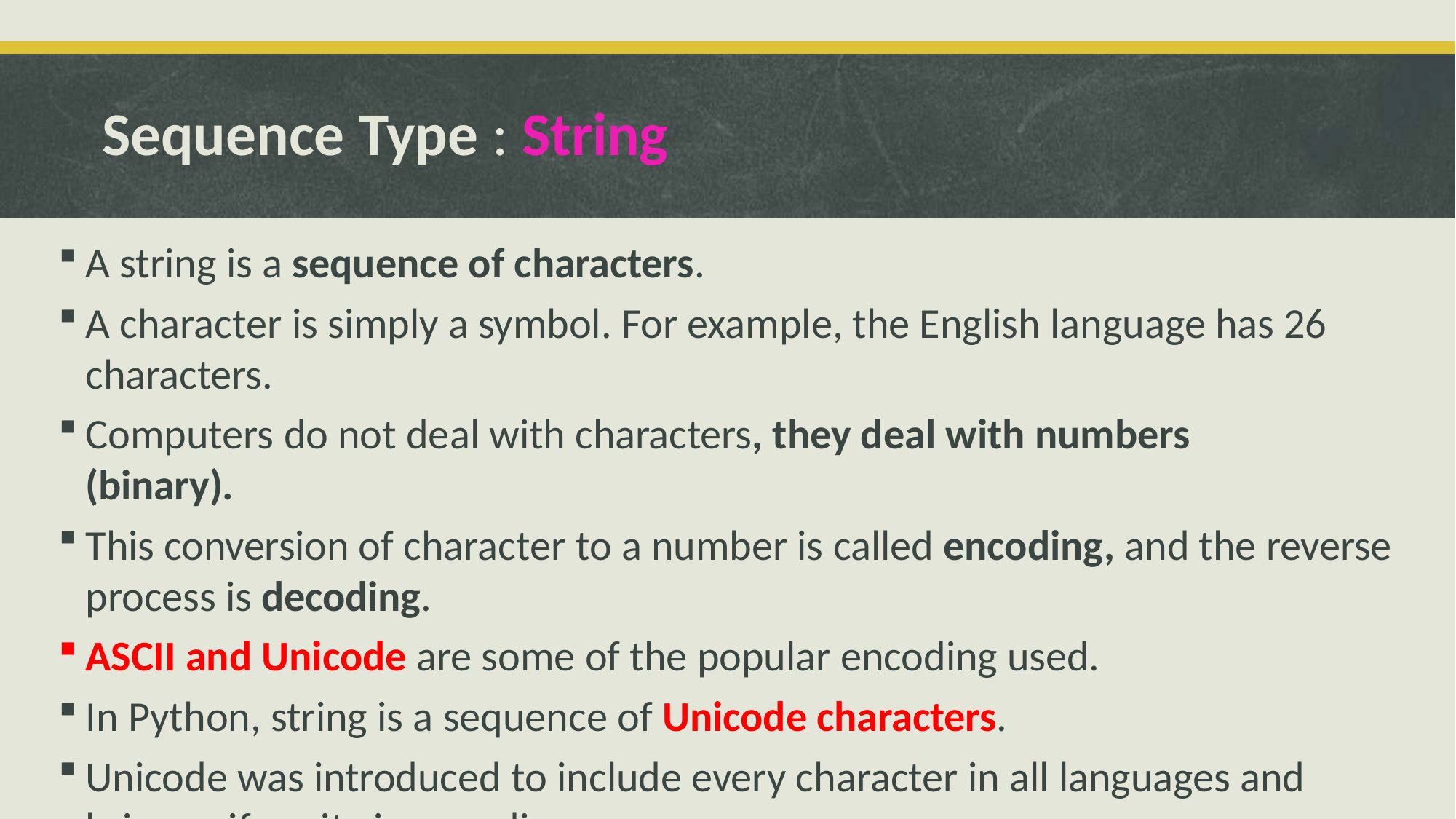

# Sequence Type : String
A string is a sequence of characters.
A character is simply a symbol. For example, the English language has 26 characters.
Computers do not deal with characters, they deal with numbers (binary).
This conversion of character to a number is called encoding, and the reverse process is decoding.
ASCII and Unicode are some of the popular encoding used.
In Python, string is a sequence of Unicode characters.
Unicode was introduced to include every character in all languages and bring uniformity in encoding.